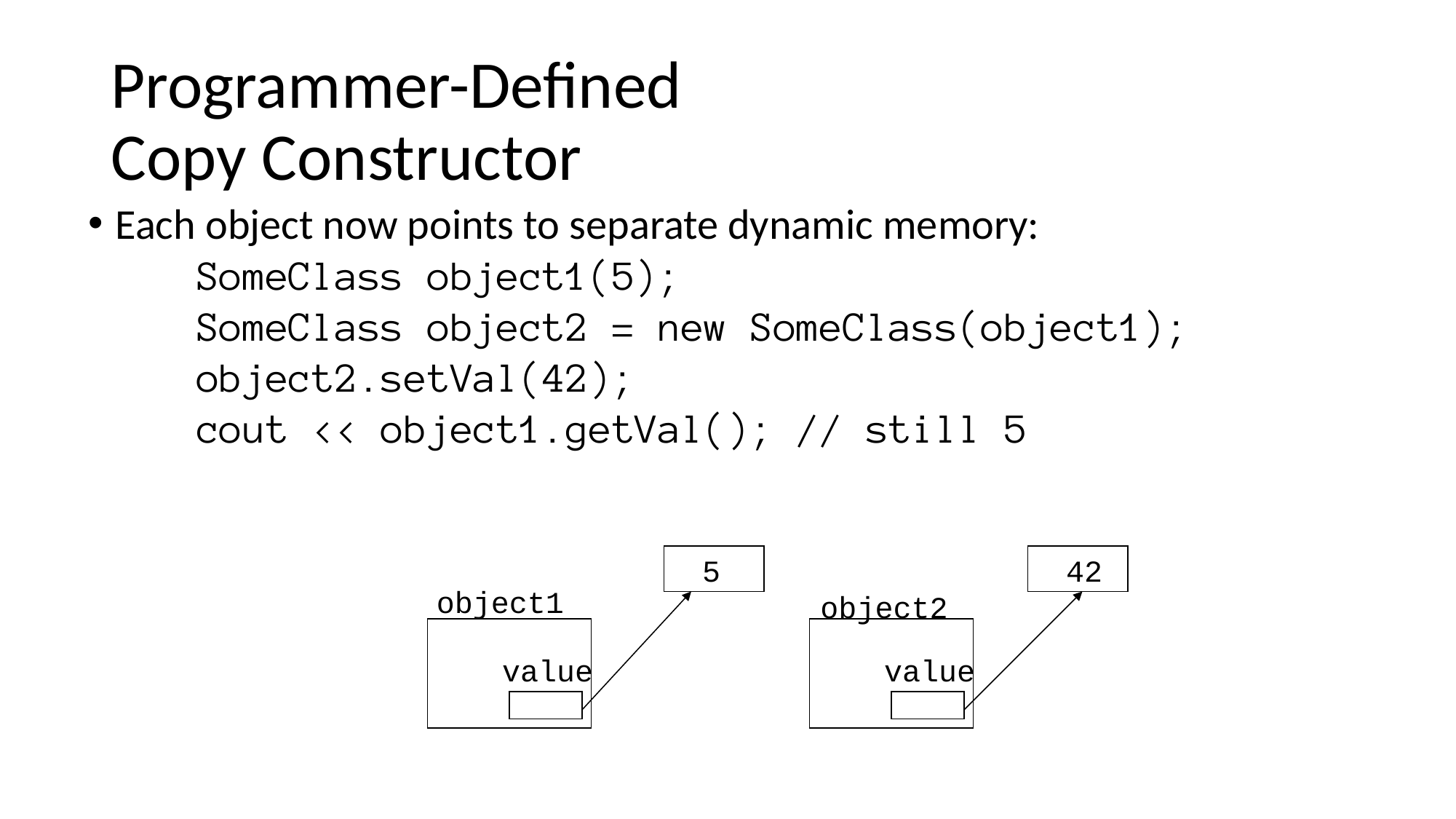

# Programmer-Defined Copy Constructor
Each object now points to separate dynamic memory:
SomeClass object1(5);
SomeClass object2 = new SomeClass(object1);
object2.setVal(42);
cout << object1.getVal(); // still 5

5
42
object1
object2

value
value